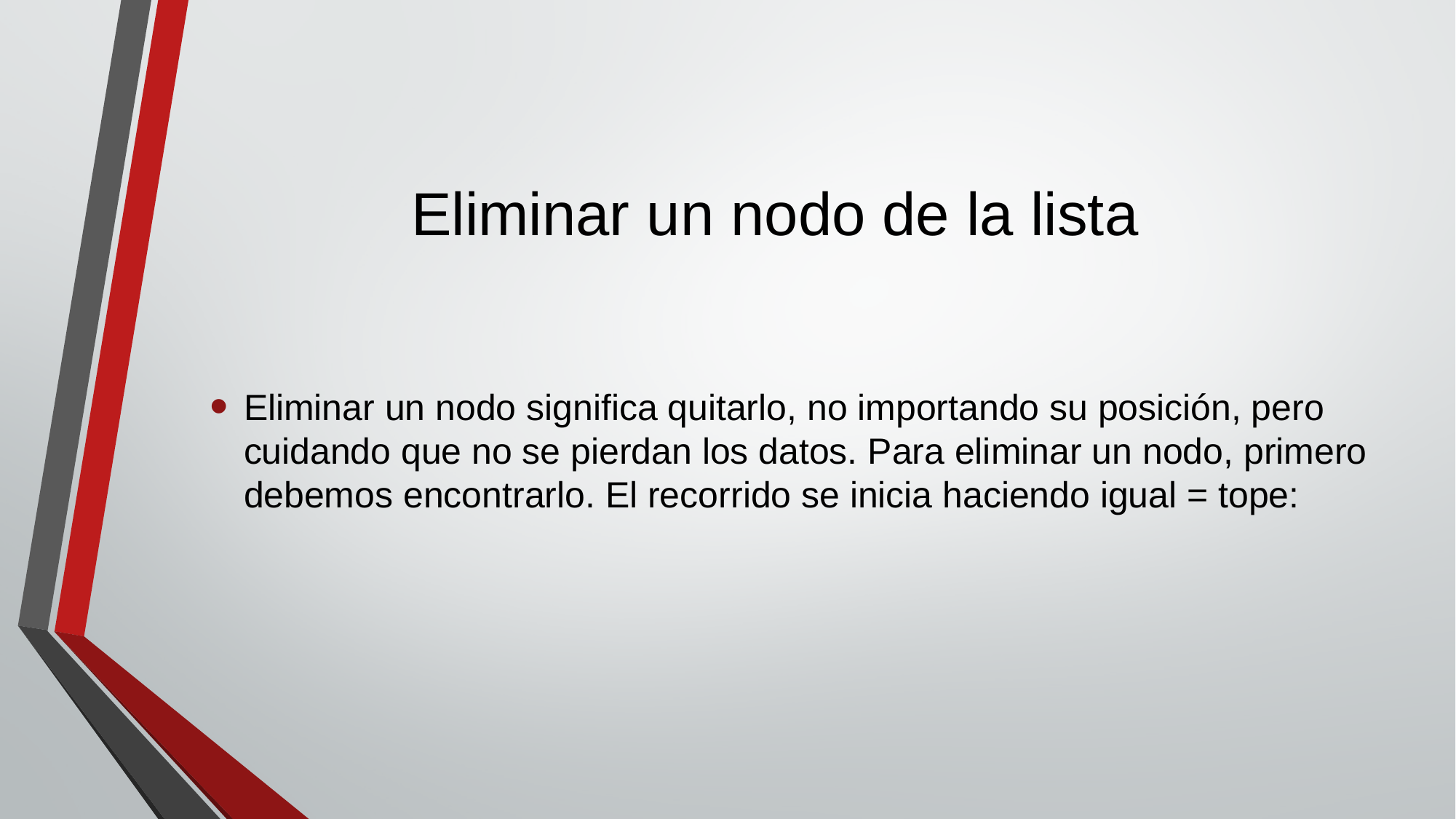

# Eliminar un nodo de la lista
Eliminar un nodo significa quitarlo, no importando su posición, pero cuidando que no se pierdan los datos. Para eliminar un nodo, primero debemos encontrarlo. El recorrido se inicia haciendo igual = tope: